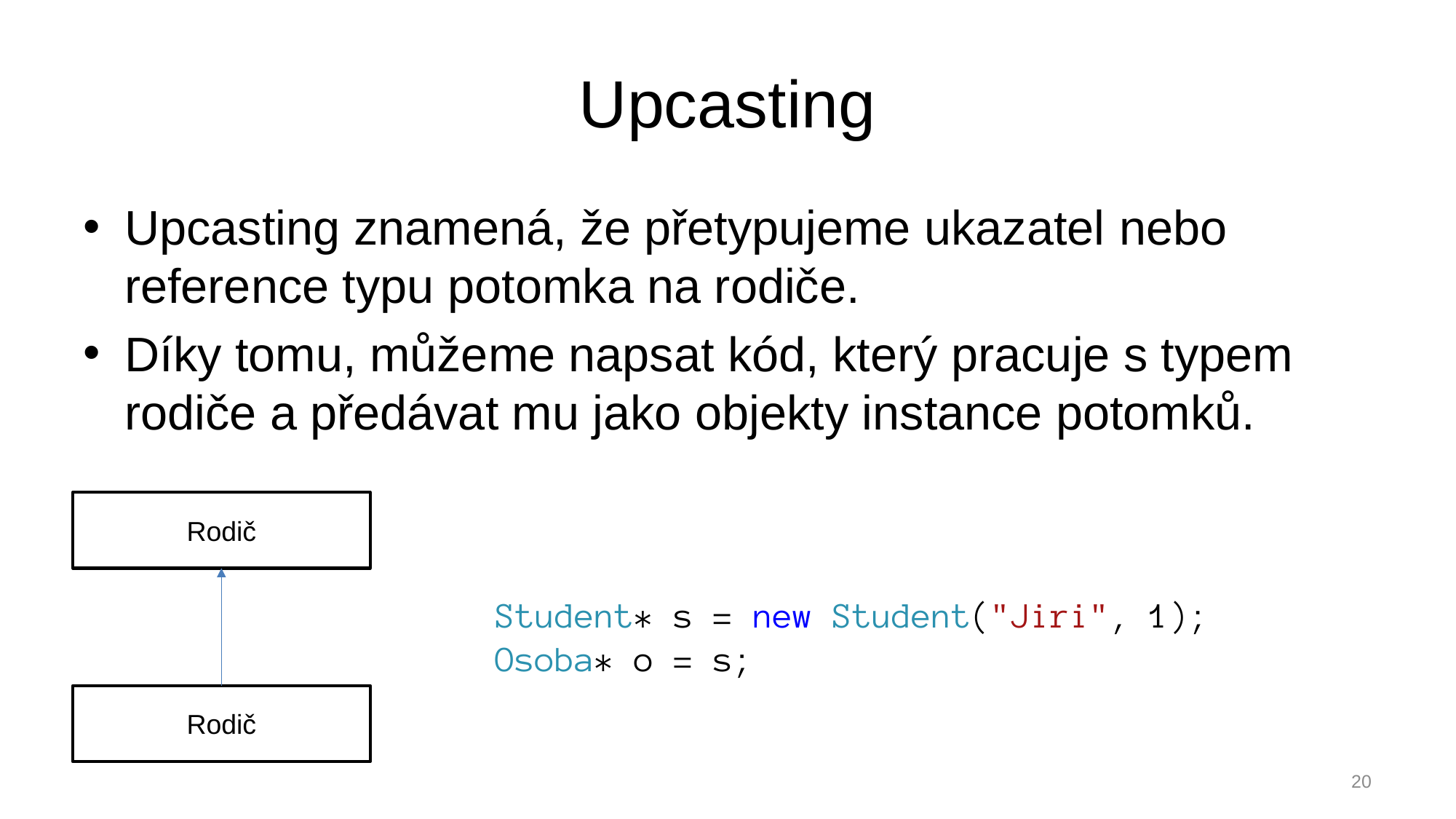

# Upcasting
Upcasting znamená, že přetypujeme ukazatel nebo reference typu potomka na rodiče.
Díky tomu, můžeme napsat kód, který pracuje s typem rodiče a předávat mu jako objekty instance potomků.

Rodič
Rodič
Student* s = new Student("Jiri", 1);
Osoba* o = s;
20